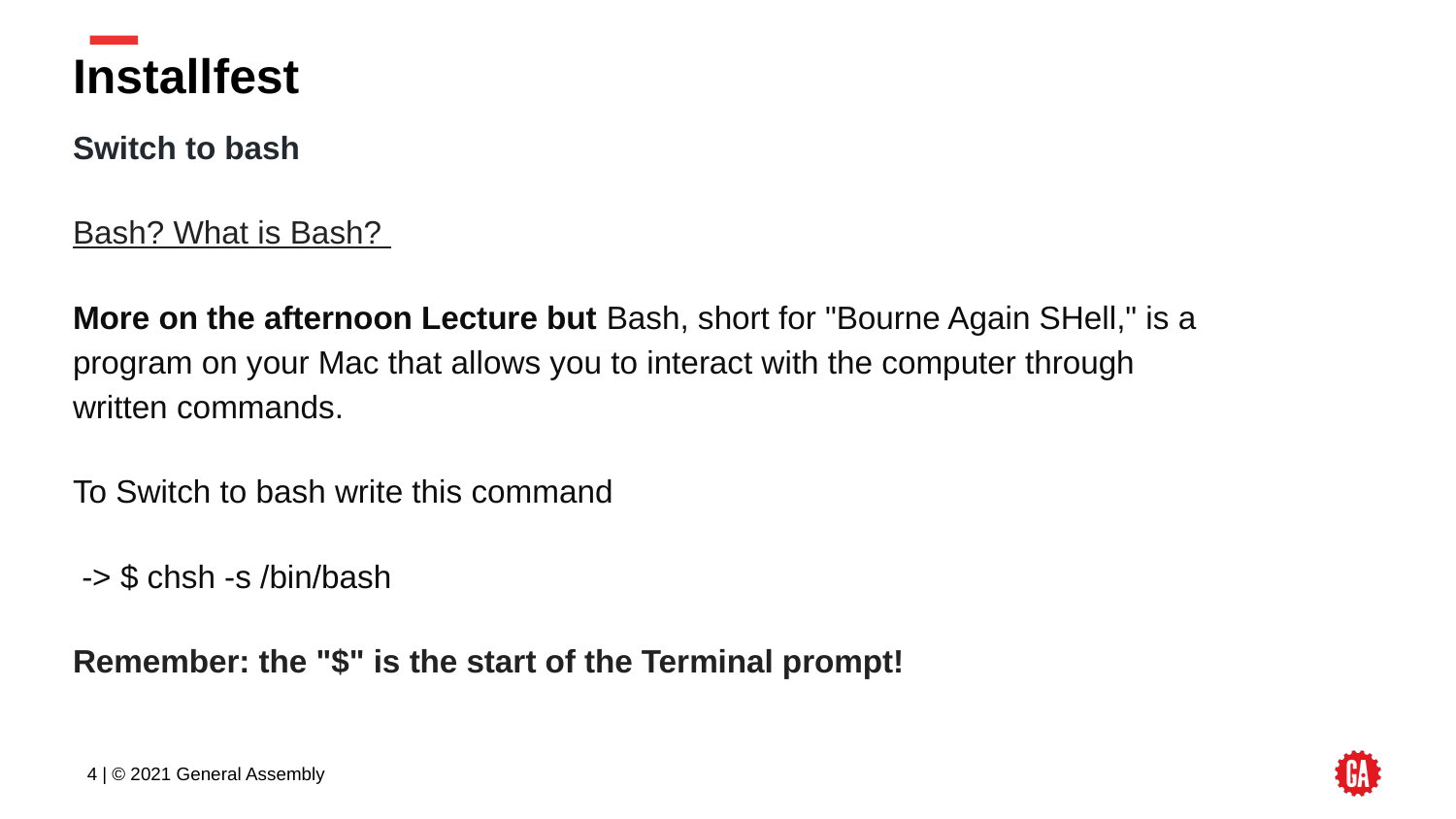

# Installfest
Switch to bash
Bash? What is Bash?
More on the afternoon Lecture but Bash, short for "Bourne Again SHell," is a program on your Mac that allows you to interact with the computer through written commands.
To Switch to bash write this command
 -> $ chsh -s /bin/bash
Remember: the "$" is the start of the Terminal prompt!